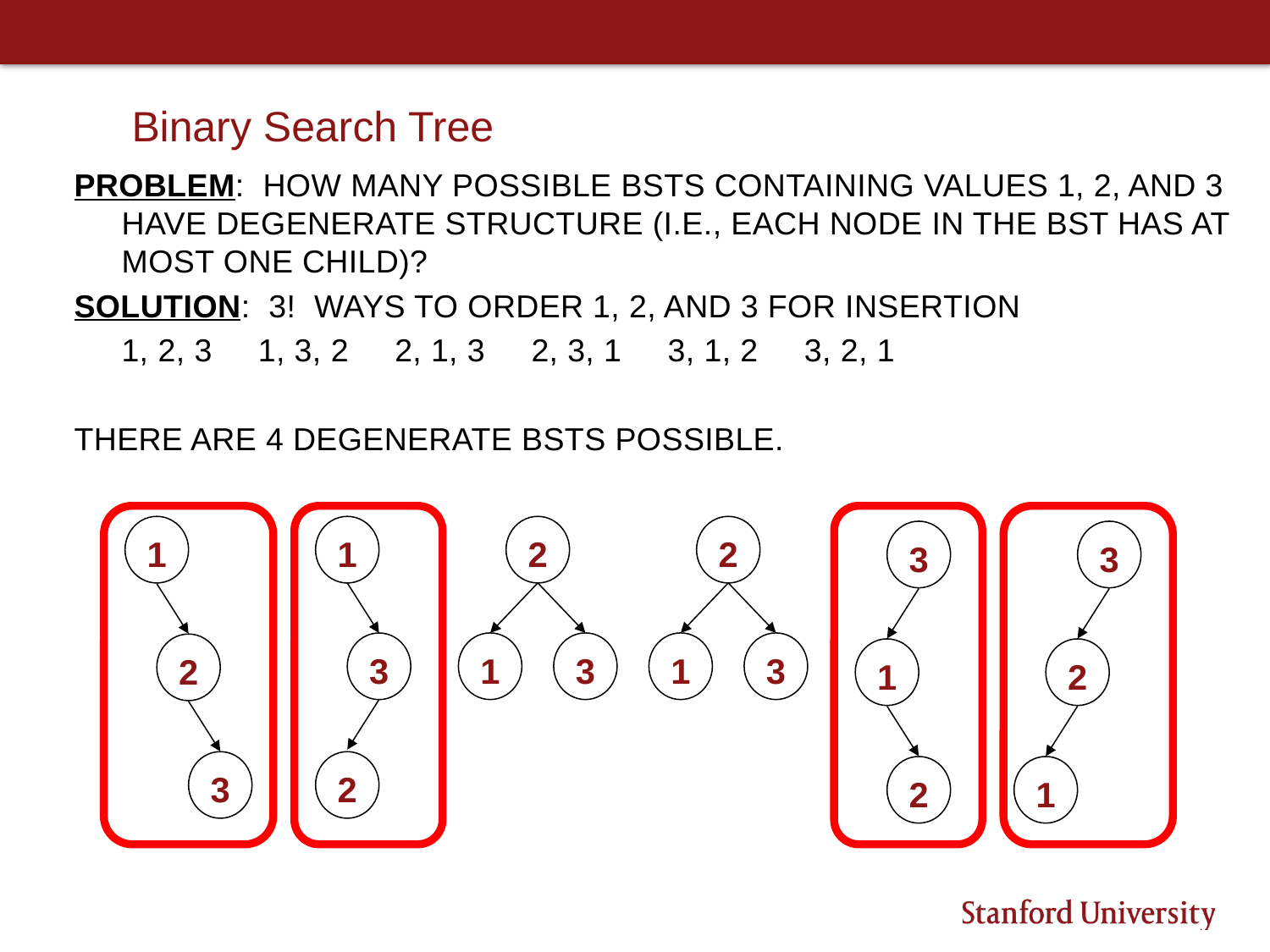

# Binary Search Tree
Problem:  How many possible BSTs containing values 1, 2, and 3 have degenerate structure (i.e., each node in the BST has at most one child)?
Solution:  3!  ways to order 1, 2, and 3 for insertion
	1, 2, 3     1, 3, 2     2, 1, 3     2, 3, 1     3, 1, 2     3, 2, 1

There are 4 degenerate BSTs possible.

1
2
3
1
3
2
2
1
3
2
1
3
3
1
2
3
2
1